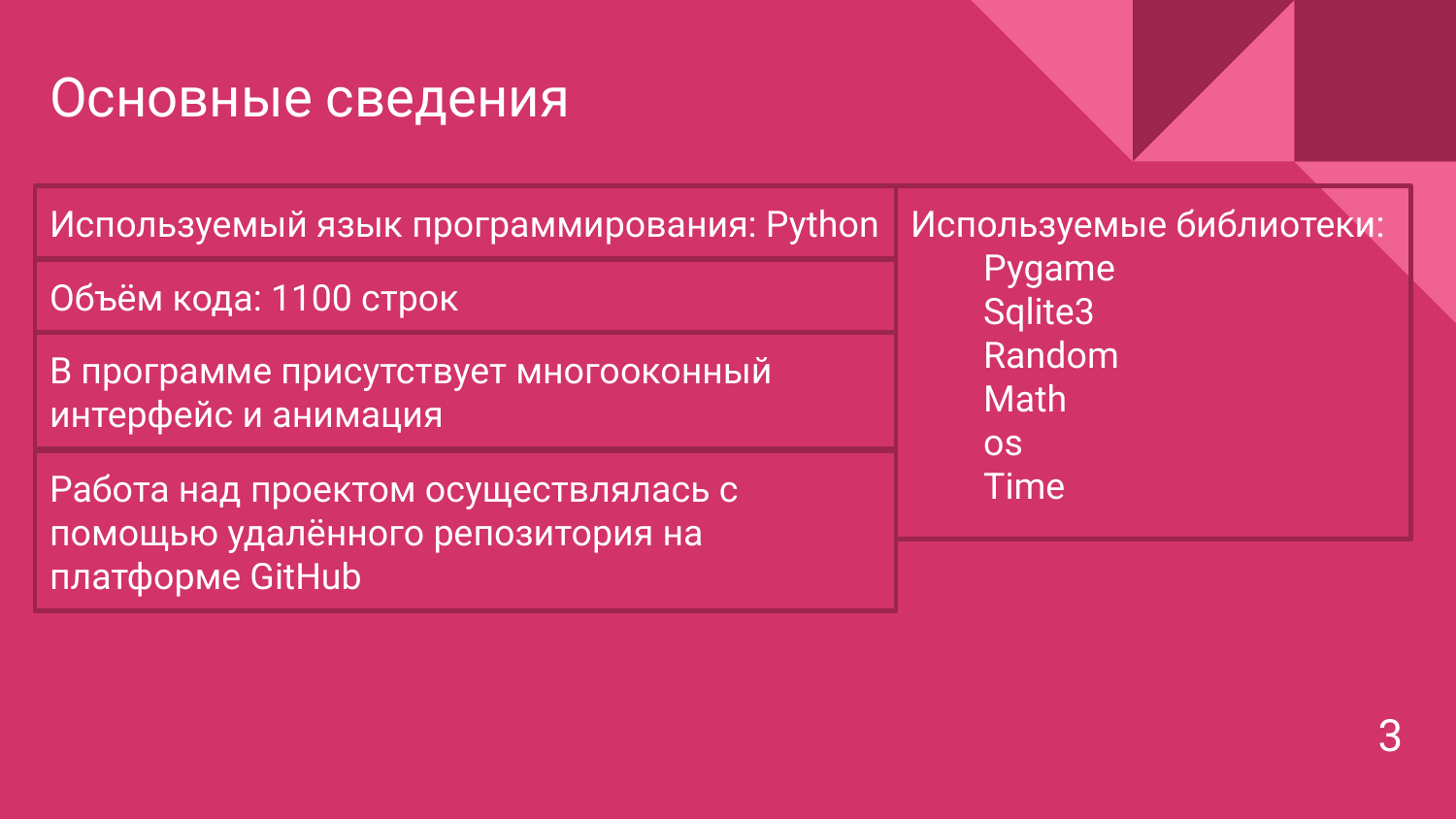

# Основные сведения
Используемый язык программирования: Python
Используемые библиотеки:
Pygame
Sqlite3
Random
Math
os
Time

Объём кода: 1100 строк
В программе присутствует многооконный интерфейс и анимация
Работа над проектом осуществлялась с помощью удалённого репозитория на платформе GitHub
3